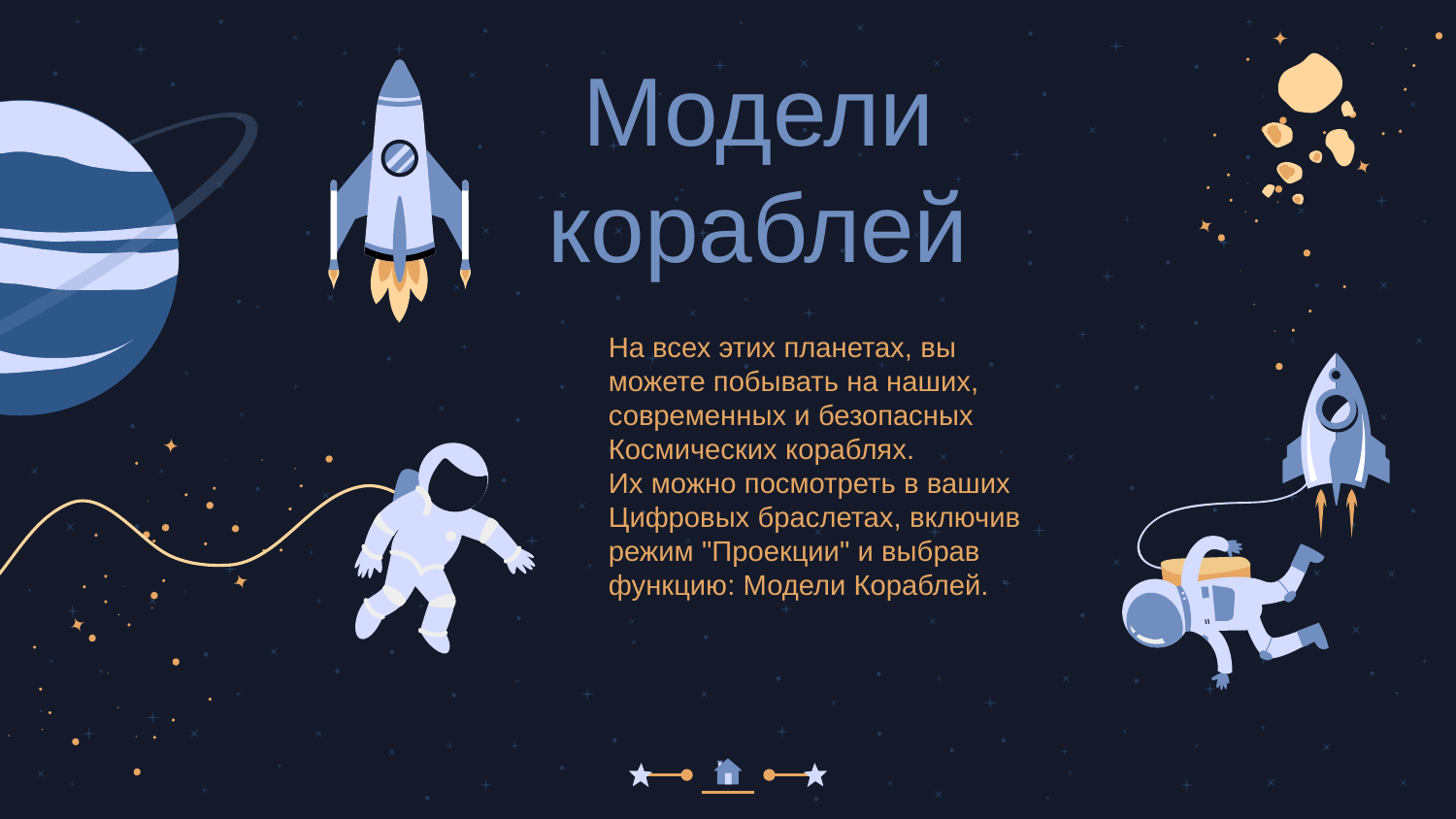

Модели кораблей

На всех этих планетах, вы можете побывать на наших, современных и безопасных Космических кораблях.
Их можно посмотреть в ваших Цифровых браслетах, включив режим "Проекции" и выбрав функцию: Модели Кораблей.